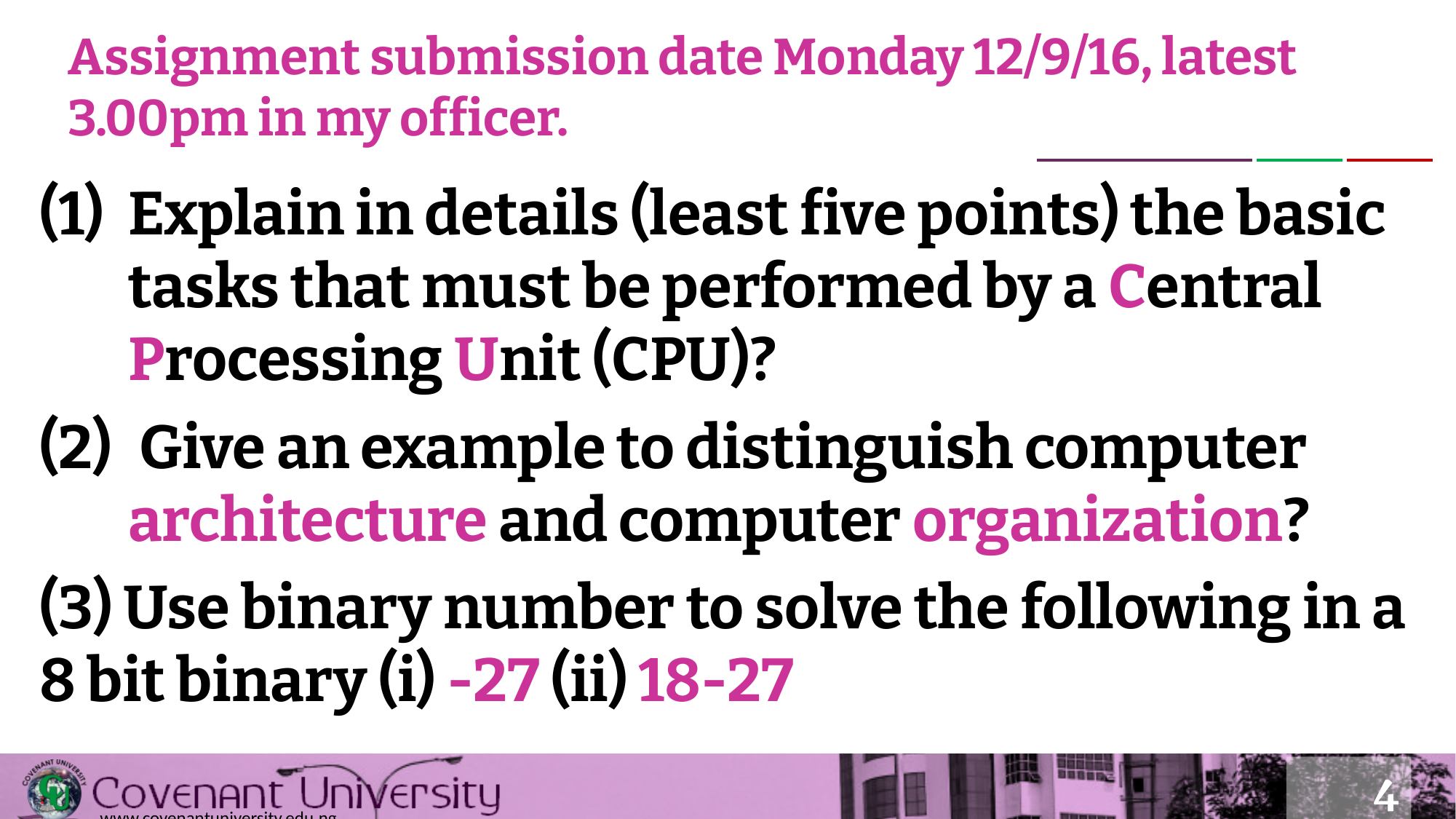

# Assignment submission date Monday 12/9/16, latest 3.00pm in my officer.
Explain in details (least five points) the basic tasks that must be performed by a Central Processing Unit (CPU)?
 Give an example to distinguish computer architecture and computer organization?
(3) Use binary number to solve the following in a 8 bit binary (i) -27 (ii) 18-27